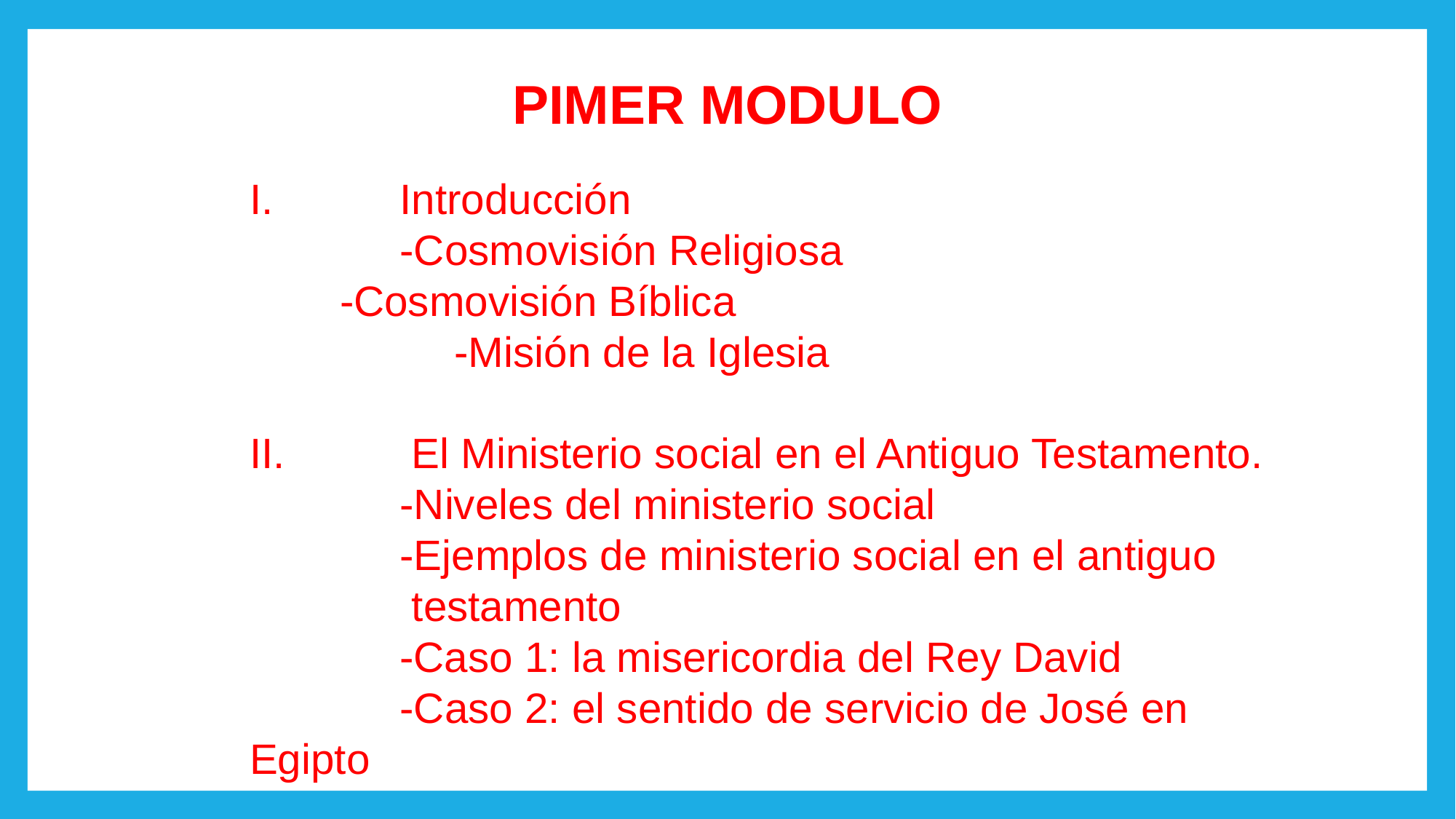

PIMER MODULO

I.	Introducción
	-Cosmovisión Religiosa
   -Cosmovisión Bíblica
	-Misión de la Iglesia

II. 	 El Ministerio social en el Antiguo Testamento.
	-Niveles del ministerio social
	-Ejemplos de ministerio social en el antiguo 	   	 testamento
	-Caso 1: la misericordia del Rey David
      	-Caso 2: el sentido de servicio de José en Egipto